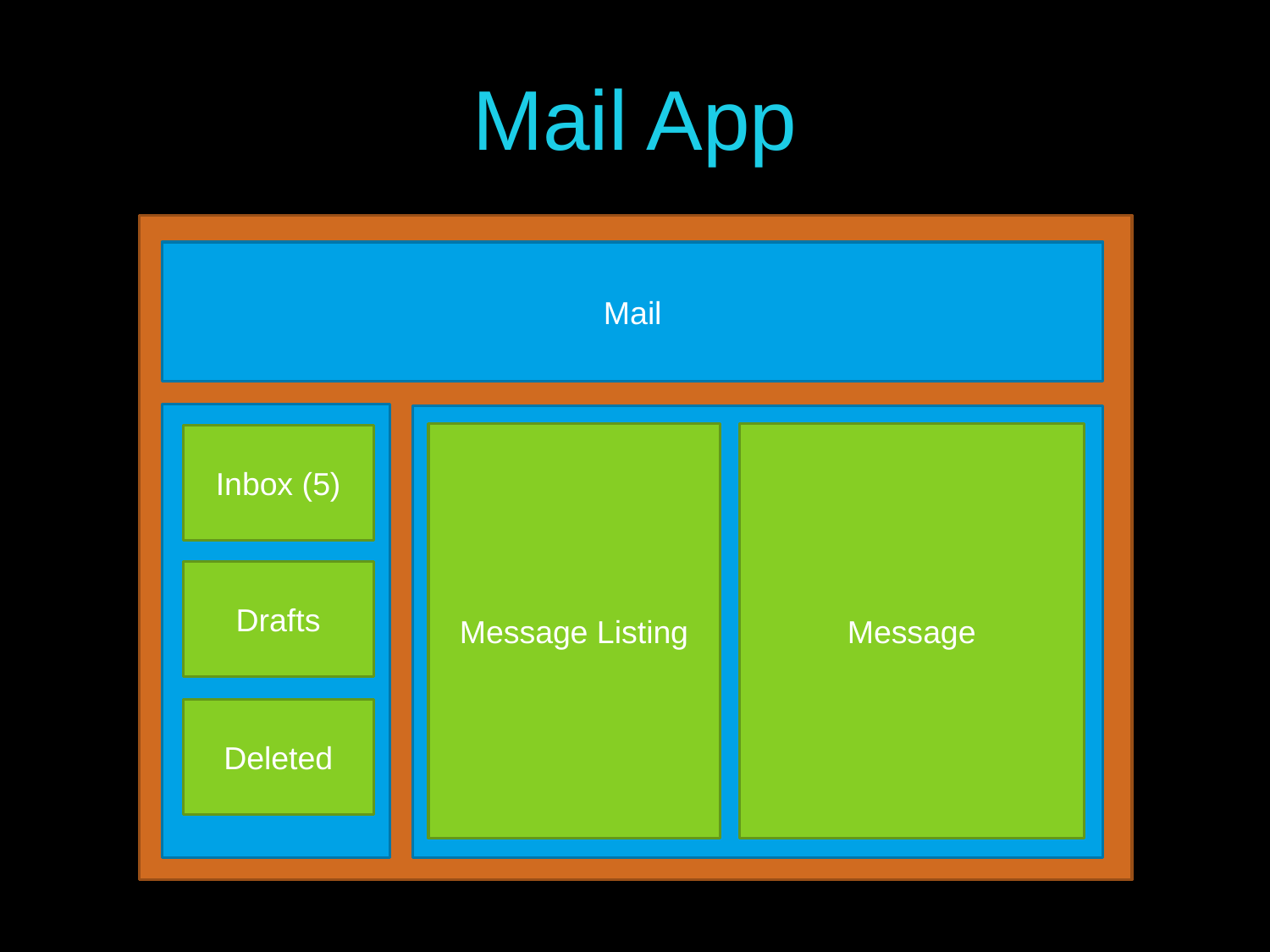

# Mail App

Mail

Message Listing
Message
Inbox (5)
Drafts
Deleted